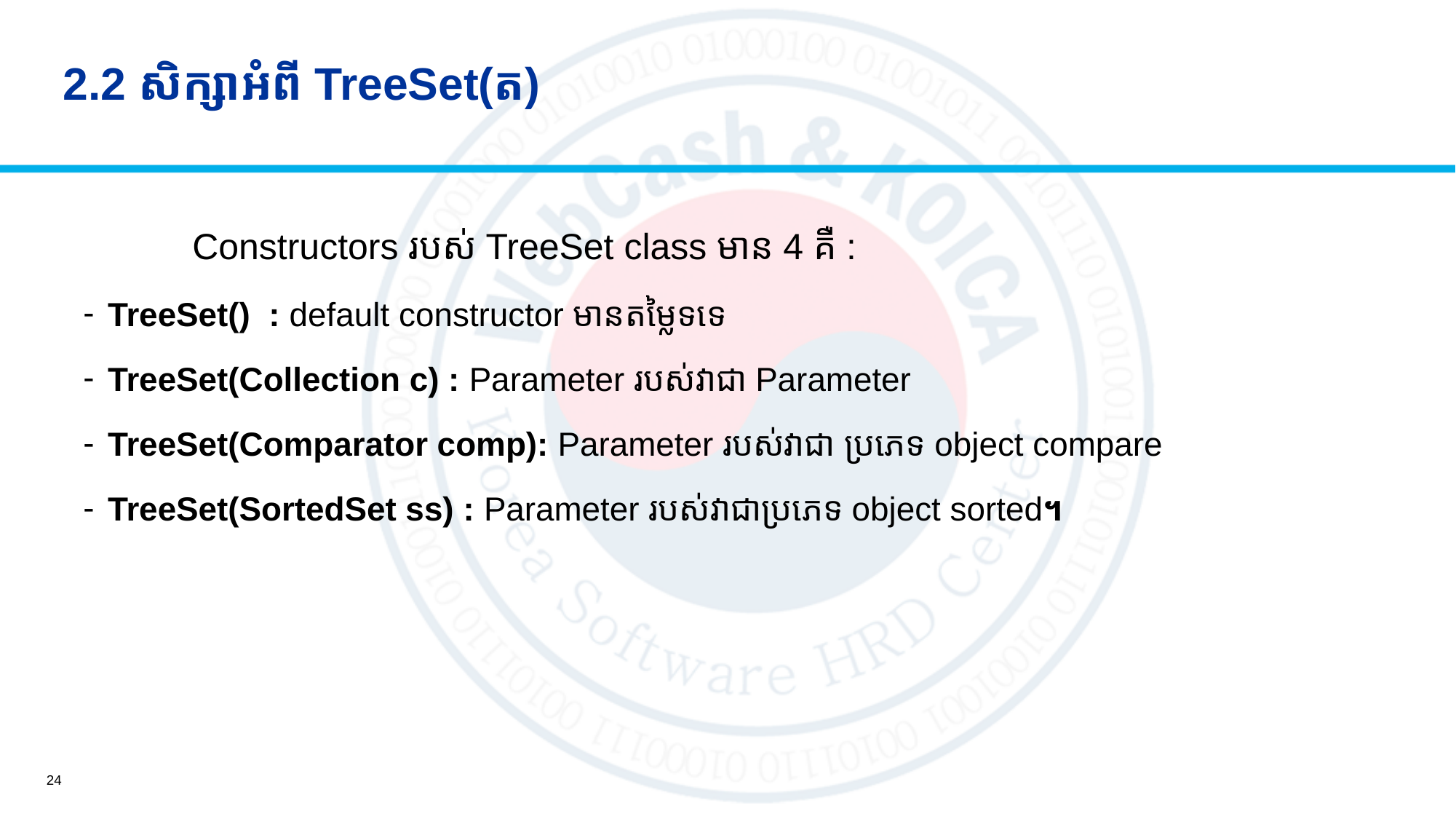

# 2.2 សិក្សាអំពី TreeSet(ត)
	Constructors របស់ TreeSet class មាន 4 គឺ :
TreeSet()  : default constructor មានតម្លៃទទេ
TreeSet(Collection c) : Parameter របស់វាជា Parameter
TreeSet(Comparator comp): Parameter របស់វាជា ប្រភេទ object compare
TreeSet(SortedSet ss) : Parameter របស់វាជាប្រភេទ​ object sorted។
24